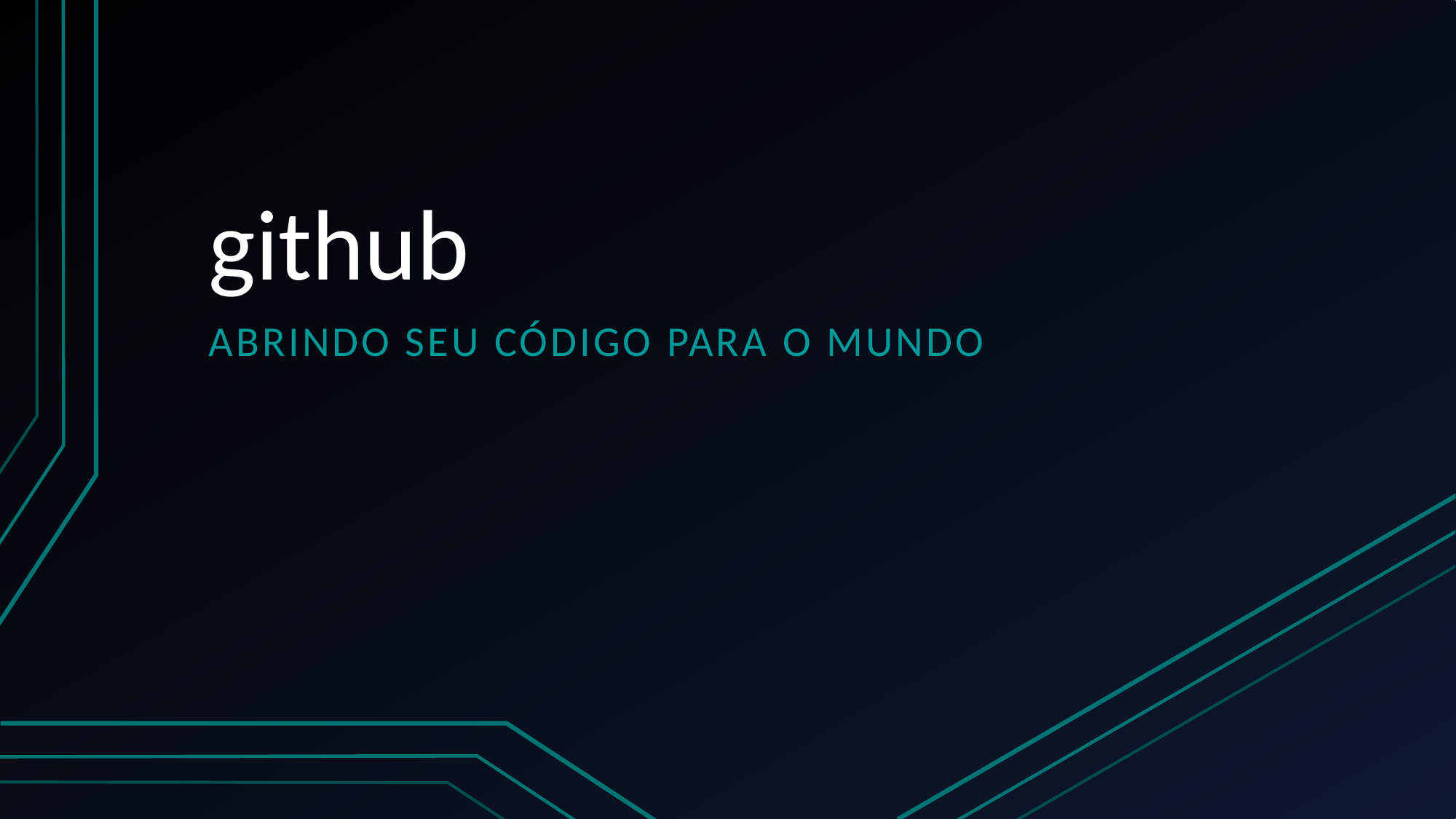

# github
Abrindo seu código para o mundo